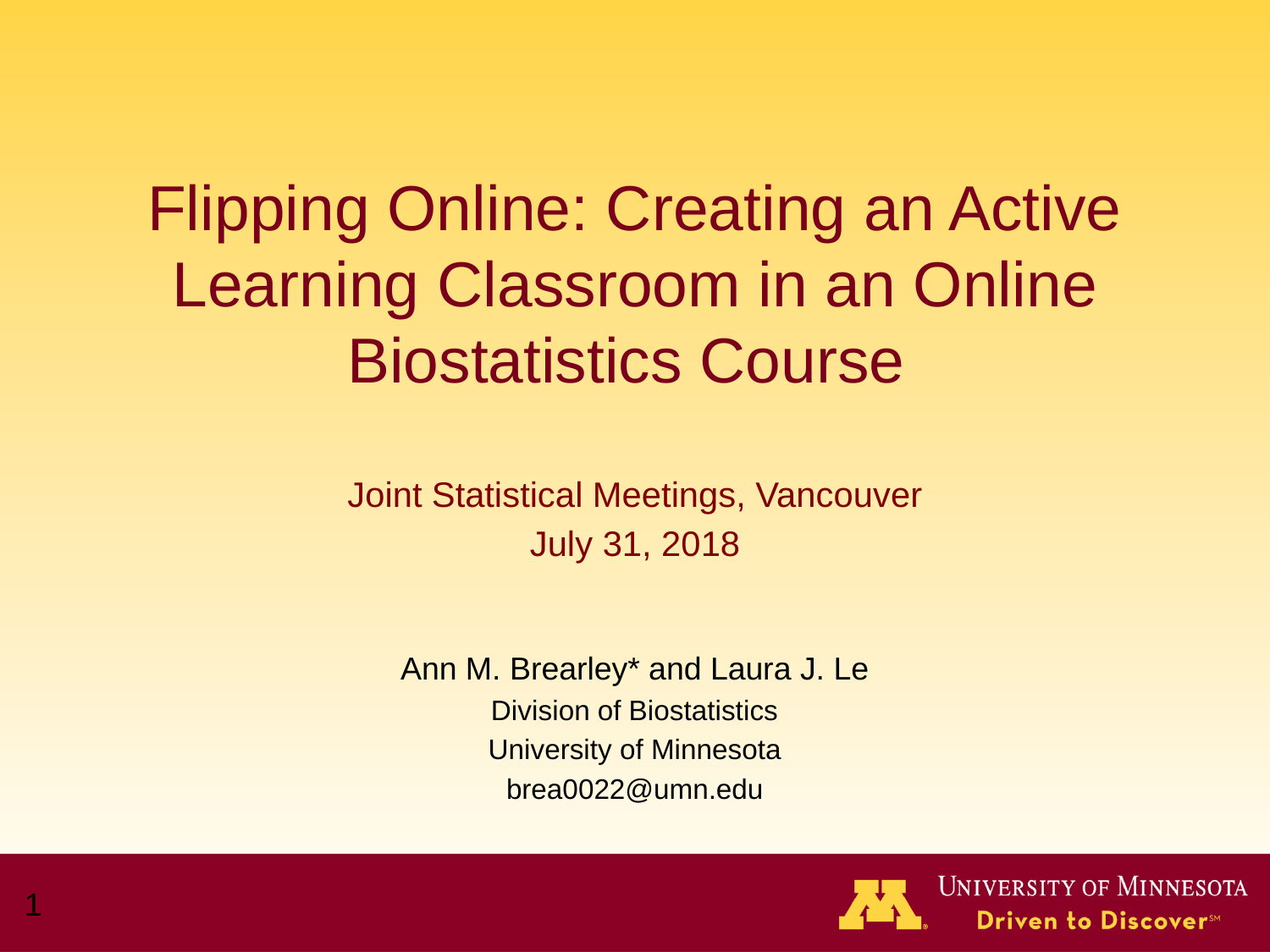

# Flipping Online: Creating an Active Learning Classroom in an Online Biostatistics Course
Joint Statistical Meetings, Vancouver
July 31, 2018

Ann M. Brearley* and Laura J. Le
Division of Biostatistics
University of Minnesota
brea0022@umn.edu